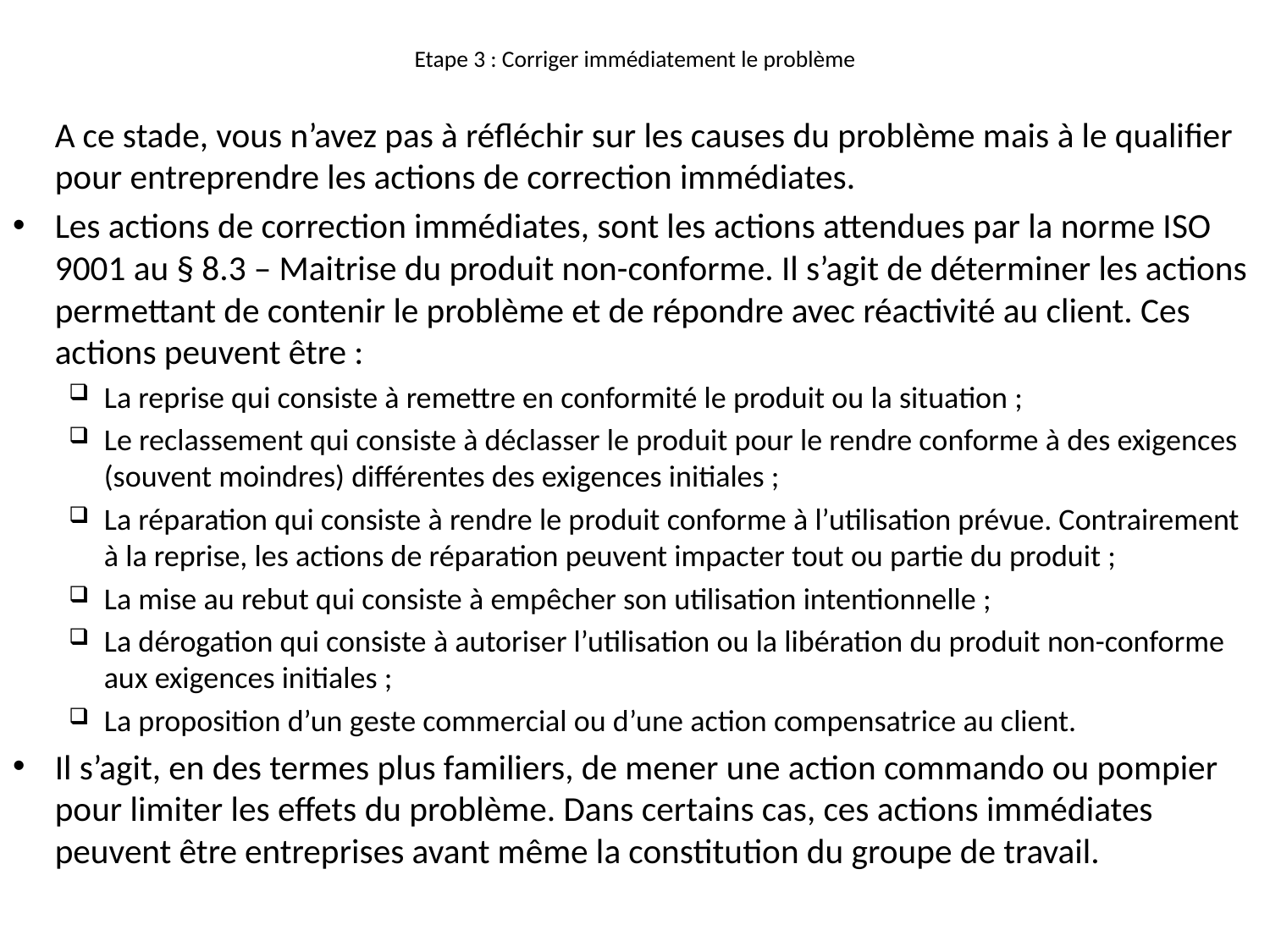

# Etape 3 : Corriger immédiatement le problème
	A ce stade, vous n’avez pas à réfléchir sur les causes du problème mais à le qualifier pour entreprendre les actions de correction immédiates.
Les actions de correction immédiates, sont les actions attendues par la norme ISO 9001 au § 8.3 – Maitrise du produit non-conforme. Il s’agit de déterminer les actions permettant de contenir le problème et de répondre avec réactivité au client. Ces actions peuvent être :
La reprise qui consiste à remettre en conformité le produit ou la situation ;
Le reclassement qui consiste à déclasser le produit pour le rendre conforme à des exigences (souvent moindres) différentes des exigences initiales ;
La réparation qui consiste à rendre le produit conforme à l’utilisation prévue. Contrairement à la reprise, les actions de réparation peuvent impacter tout ou partie du produit ;
La mise au rebut qui consiste à empêcher son utilisation intentionnelle ;
La dérogation qui consiste à autoriser l’utilisation ou la libération du produit non-conforme aux exigences initiales ;
La proposition d’un geste commercial ou d’une action compensatrice au client.
Il s’agit, en des termes plus familiers, de mener une action commando ou pompier pour limiter les effets du problème. Dans certains cas, ces actions immédiates peuvent être entreprises avant même la constitution du groupe de travail.